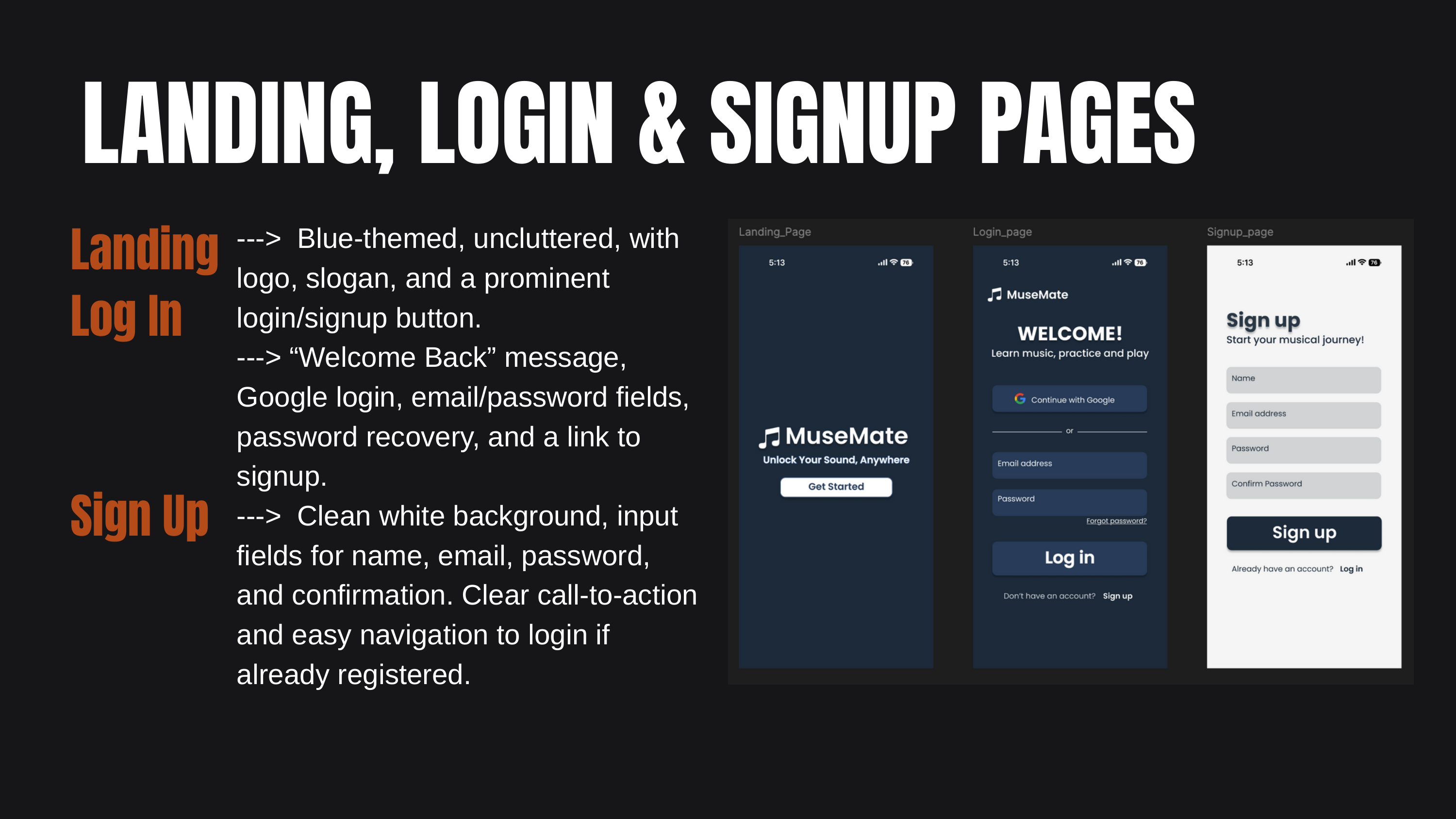

LANDING, LOGIN & SIGNUP PAGES
Landing
Log In

Sign Up
--->  Blue-themed, uncluttered, with logo, slogan, and a prominent login/signup button.
---> “Welcome Back” message, Google login, email/password fields, password recovery, and a link to signup.
--->  Clean white background, input fields for name, email, password, and confirmation. Clear call-to-action and easy navigation to login if already registered.